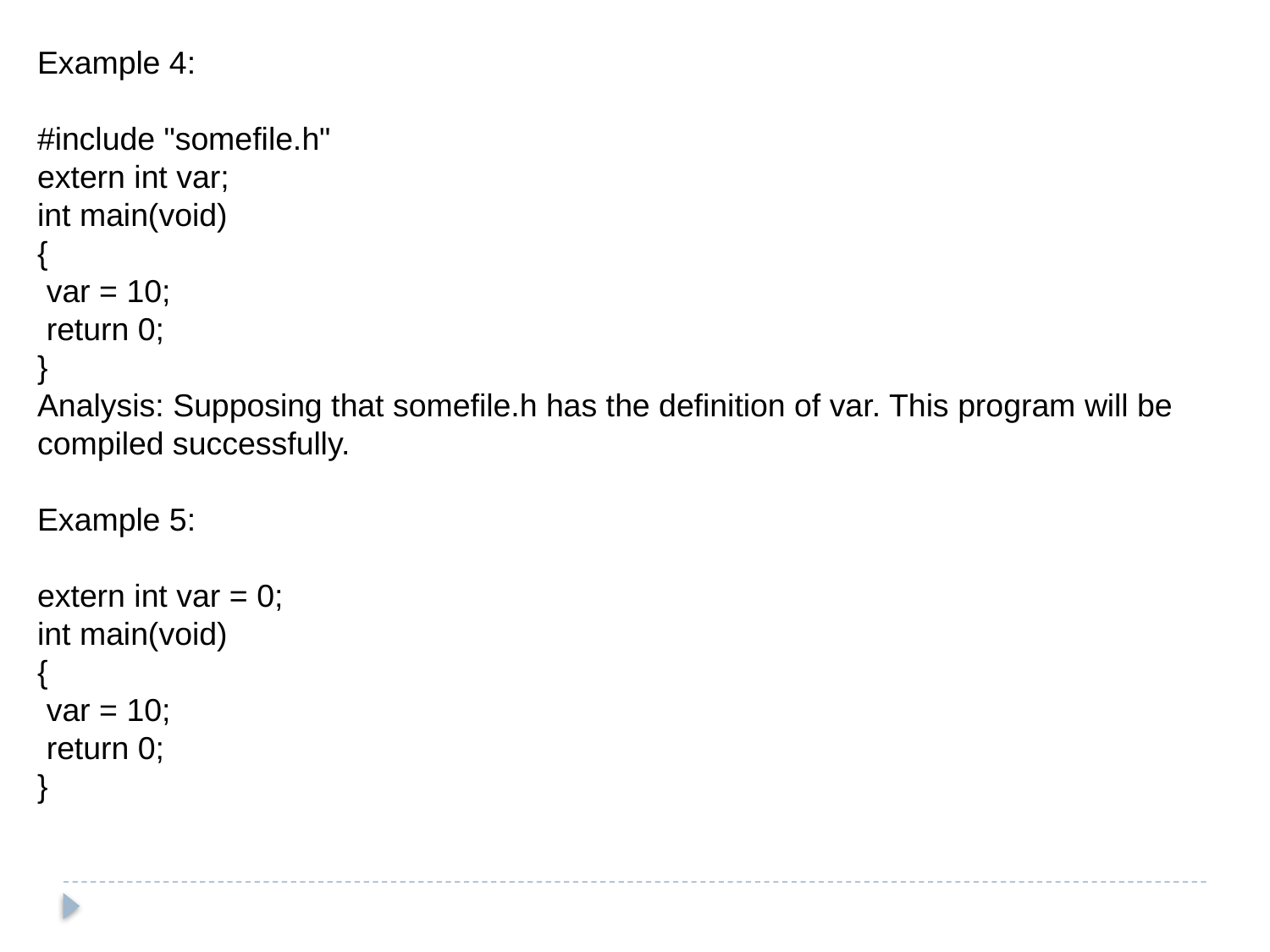

Example 4:

#include "somefile.h"
extern int var;
int main(void)
{
 var = 10;
 return 0;
}
Analysis: Supposing that somefile.h has the definition of var. This program will be compiled successfully.

Example 5:

extern int var = 0;
int main(void)
{
 var = 10;
 return 0;
}